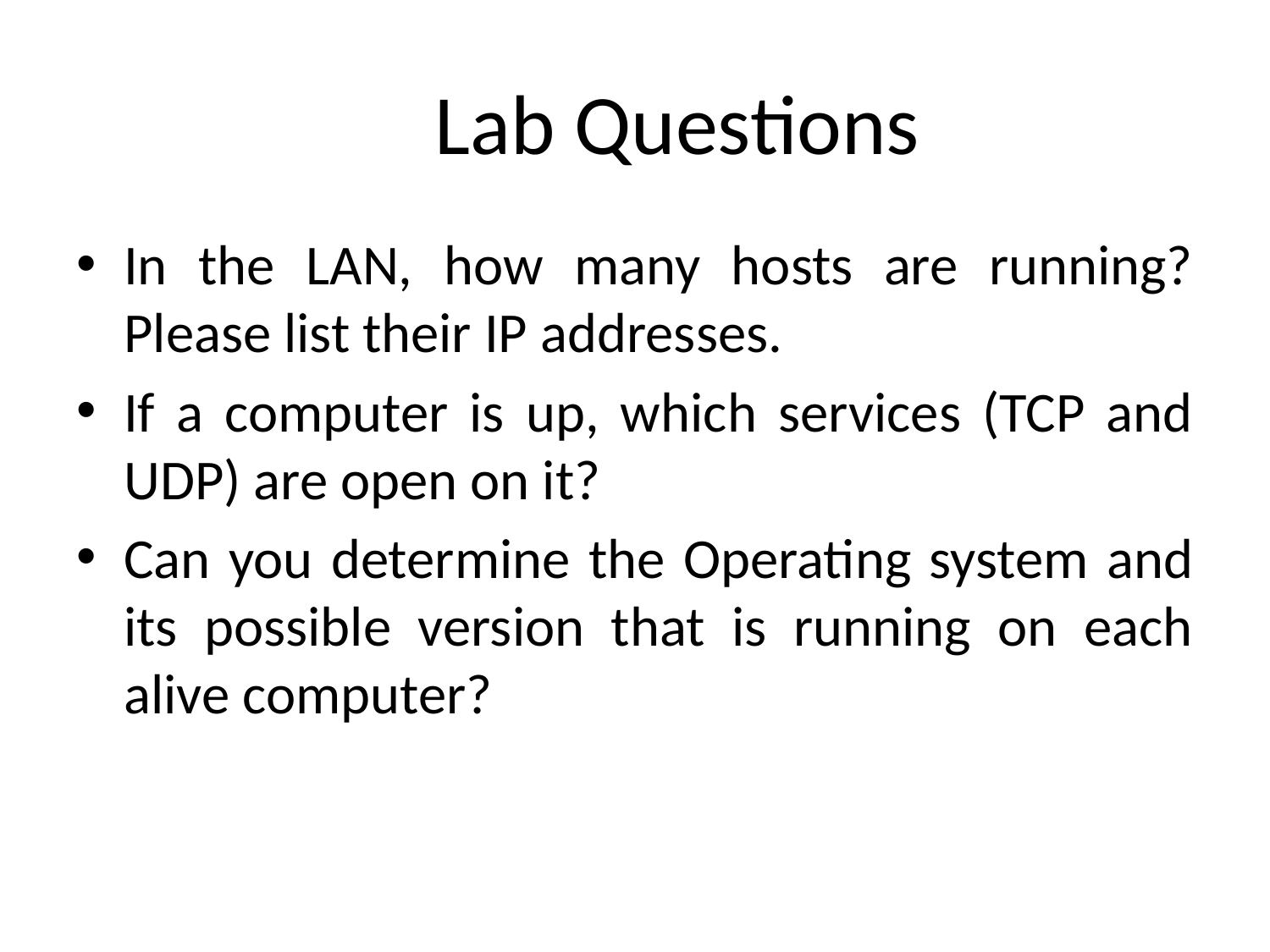

Lab Questions
In the LAN, how many hosts are running? Please list their IP addresses.
If a computer is up, which services (TCP and UDP) are open on it?
Can you determine the Operating system and its possible version that is running on each alive computer?